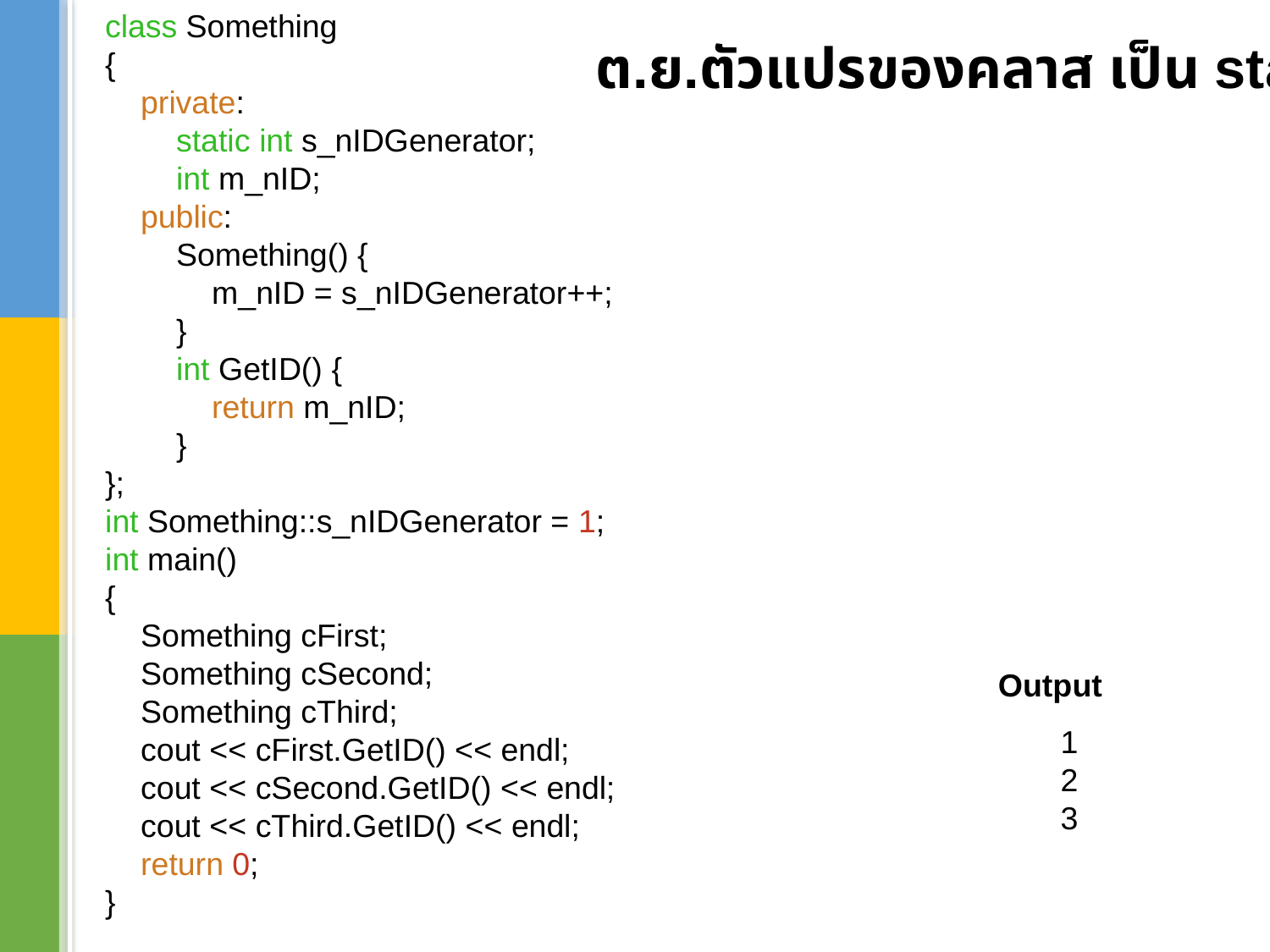

class Something
{
    private:
        static int s_nIDGenerator;
        int m_nID;
    public:
        Something() {
            m_nID = s_nIDGenerator++;
        }
        int GetID() {
            return m_nID;
        }
};
int Something::s_nIDGenerator = 1;
int main()
{
    Something cFirst;
    Something cSecond;
    Something cThird;
    cout << cFirst.GetID() << endl;
    cout << cSecond.GetID() << endl;
    cout << cThird.GetID() << endl;
    return 0;
}

ต.ย.ตัวแปรของคลาส เป็น static
Output
1
2
3